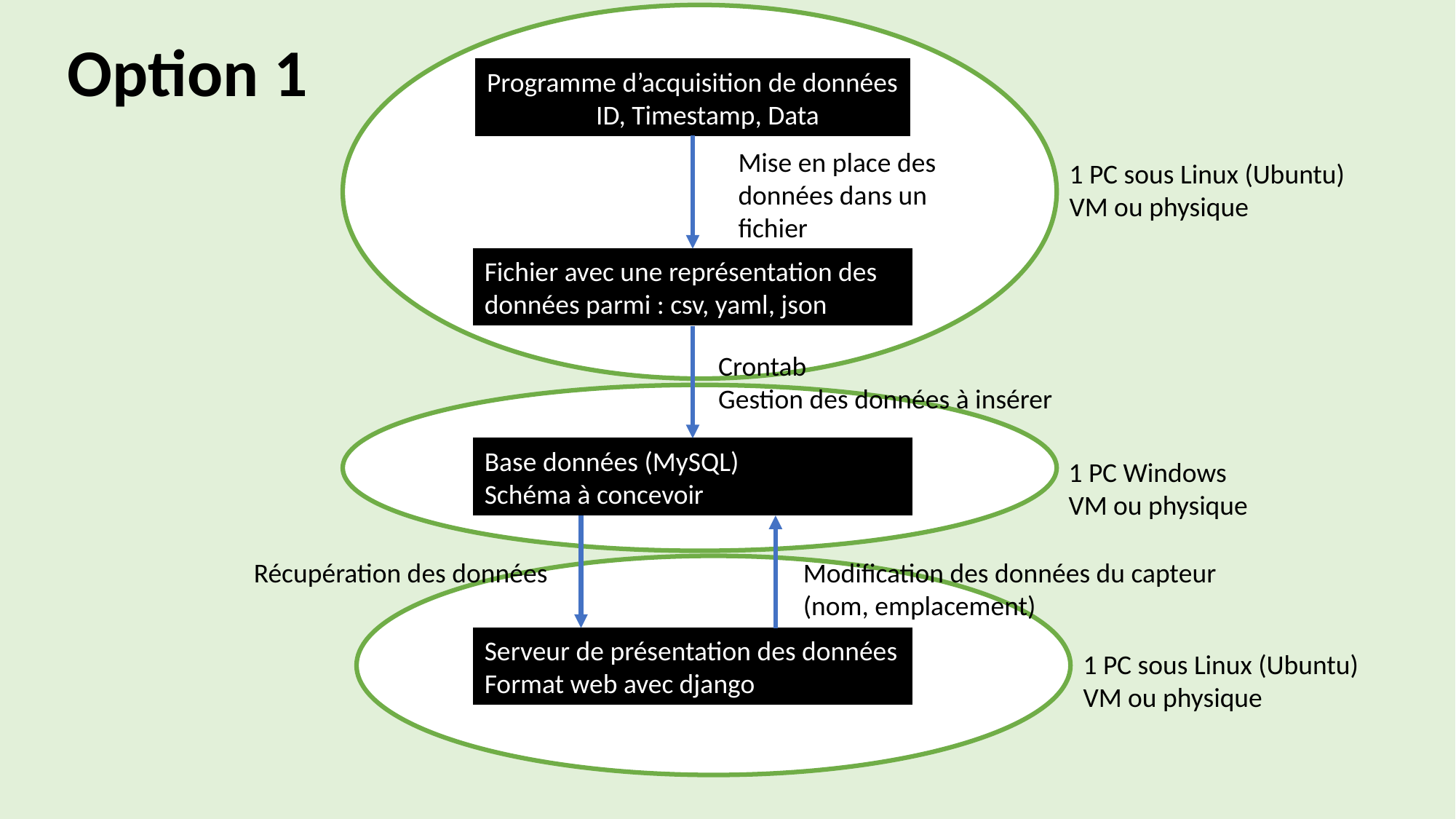

1 PC sous Linux (Ubuntu)
VM ou physique
Option 1
Programme d’acquisition de données
	ID, Timestamp, Data
Mise en place des données dans un fichier
Fichier avec une représentation des données parmi : csv, yaml, json
Crontab
Gestion des données à insérer
Base données (MySQL)
Schéma à concevoir
Récupération des données
Modification des données du capteur
(nom, emplacement)
Serveur de présentation des données
Format web avec django

1 PC Windows
VM ou physique

1 PC sous Linux (Ubuntu)
VM ou physique